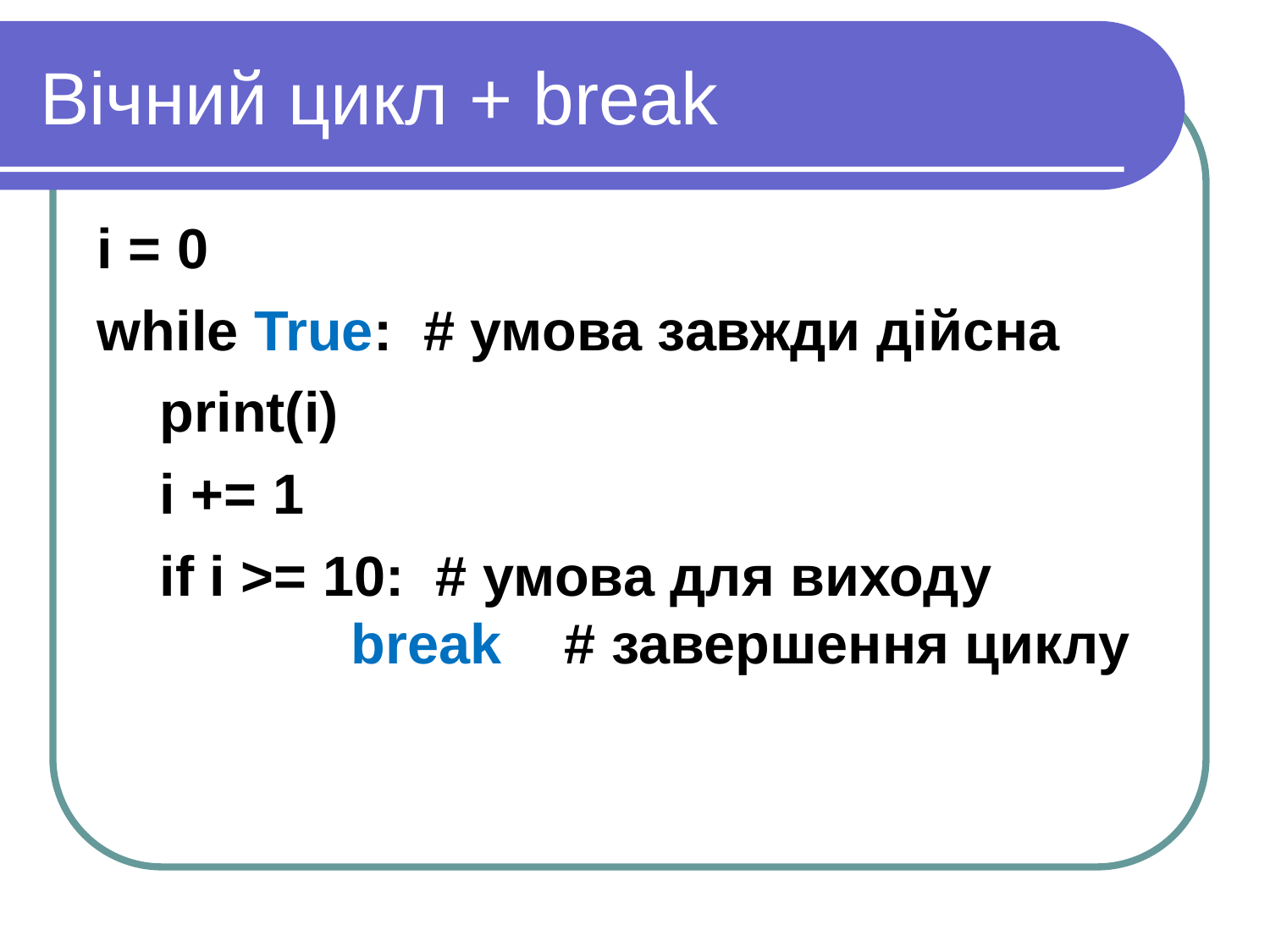

# Вiчний цикл + break
i = 0
while True:  # умова завжди дiйсна
    print(i)
    i += 1
    if i >= 10:  # умова для виходу        		break    # завершення циклу